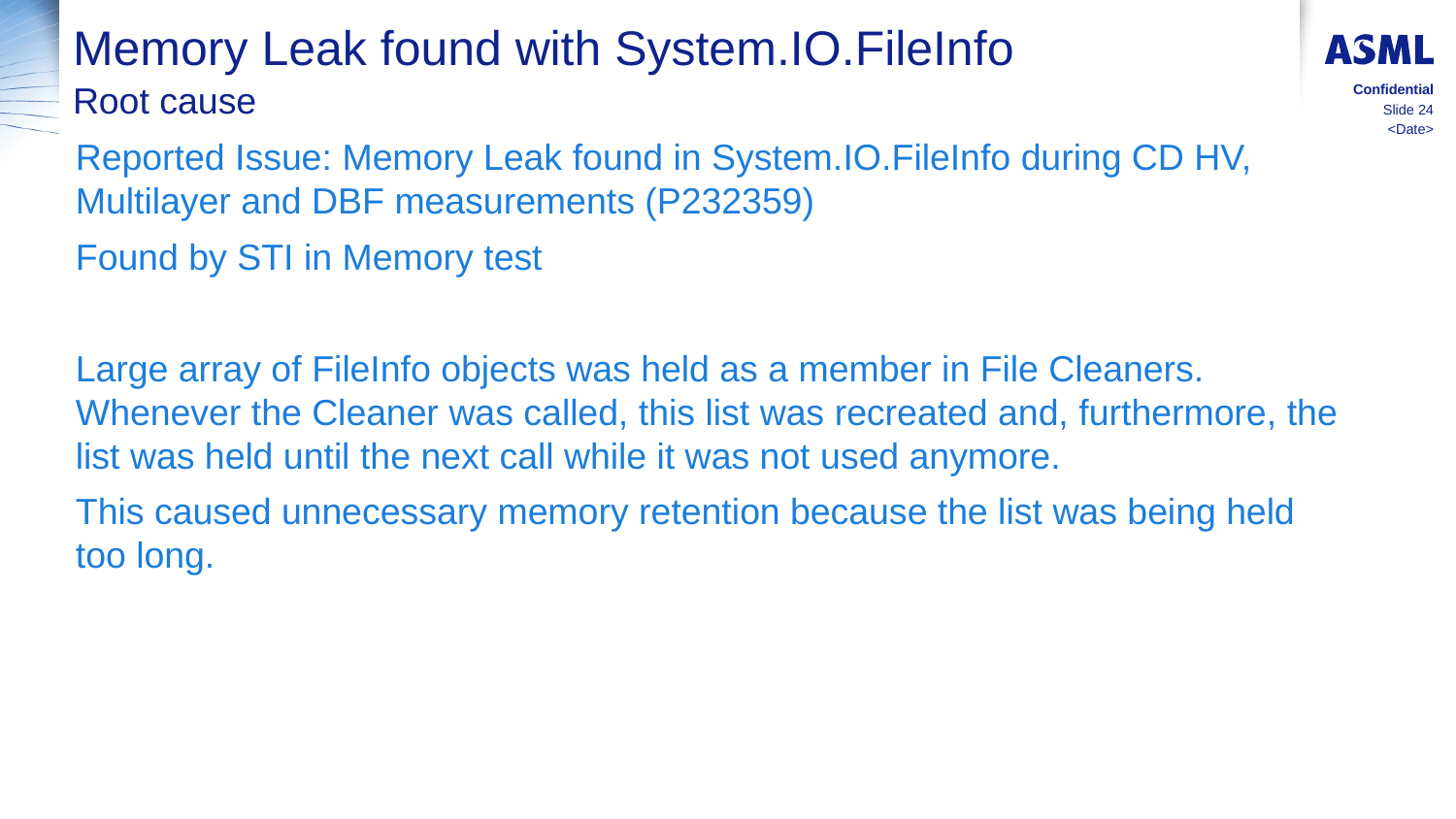

# Memory Leak found with System.IO.FileInfo
Root cause
Confidential
Slide 24
<Date>
Reported Issue: Memory Leak found in System.IO.FileInfo during CD HV, Multilayer and DBF measurements (P232359)
Found by STI in Memory test

Large array of FileInfo objects was held as a member in File Cleaners. Whenever the Cleaner was called, this list was recreated and, furthermore, the list was held until the next call while it was not used anymore.
This caused unnecessary memory retention because the list was being held too long.